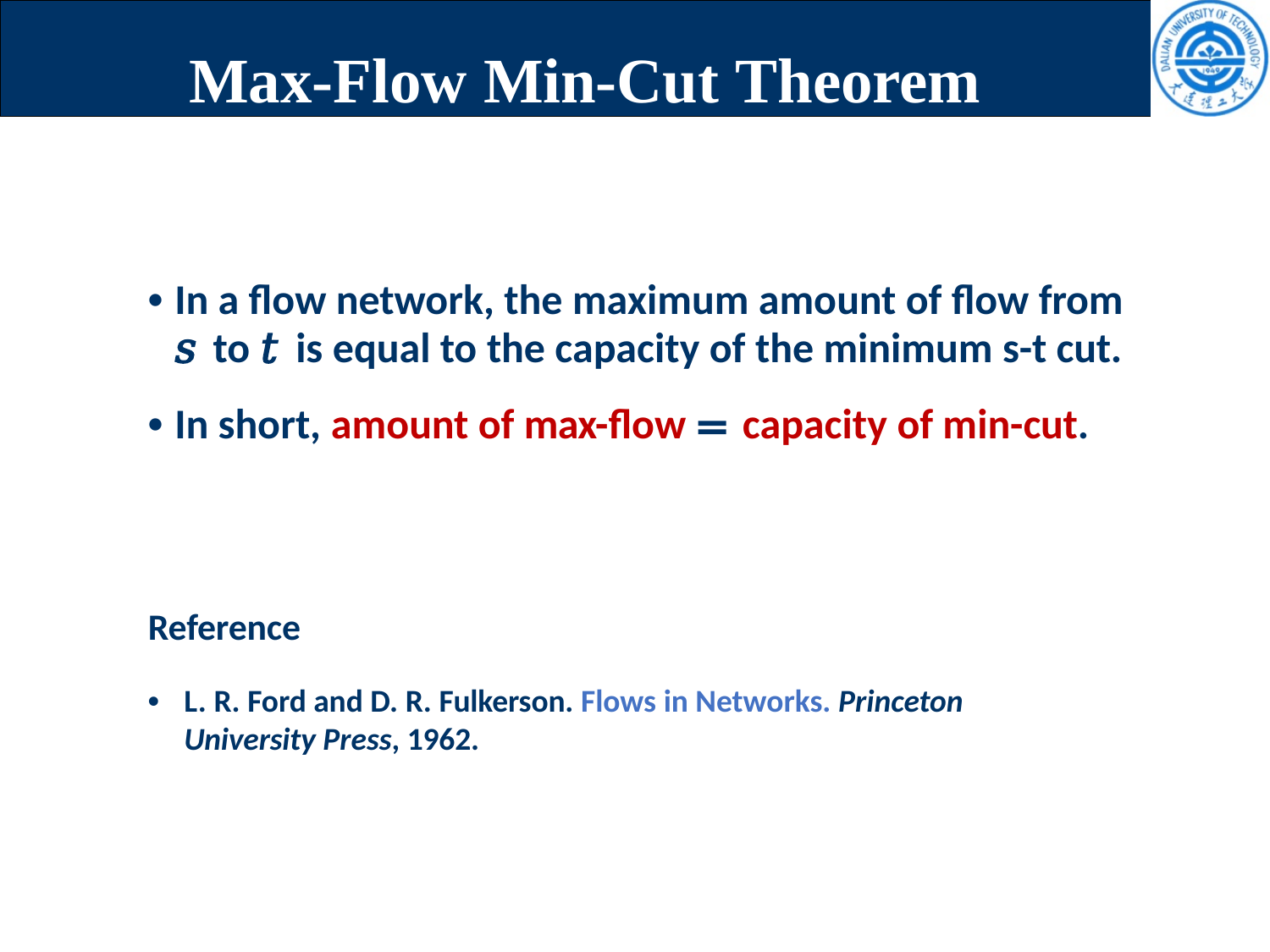

# Max-Flow Min-Cut Theorem
• In a flow network, the maximum amount of flow from
𝑠 to 𝑡 is equal to the capacity of the minimum s-t cut.
• In short, amount of max-flow = capacity of min-cut.
Reference
•	L. R. Ford and D. R. Fulkerson. Flows in Networks. Princeton University Press, 1962.